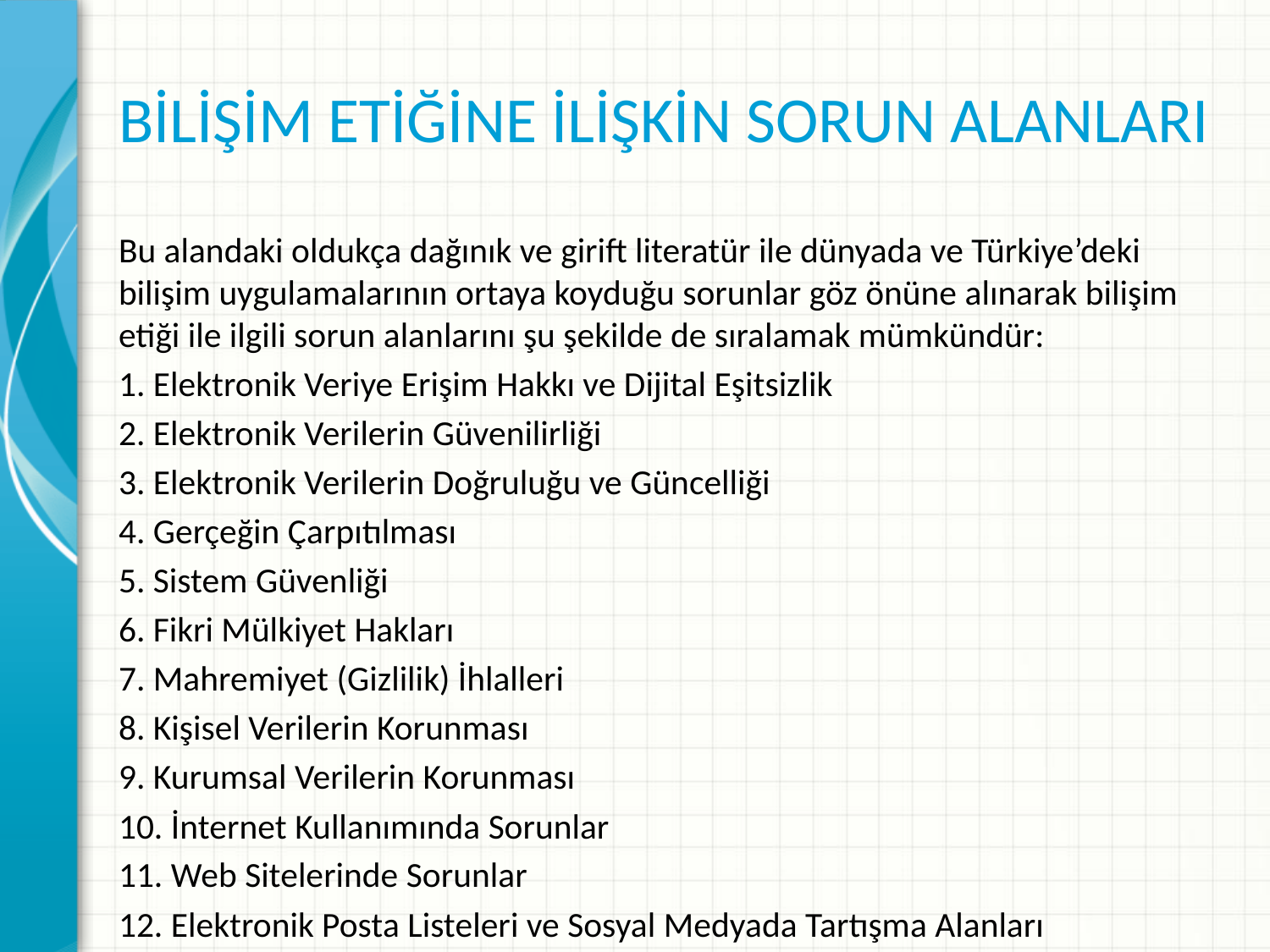

# BİLİŞİM ETİĞİNE İLİŞKİN SORUN ALANLARI
Bu alandaki oldukça dağınık ve girift literatür ile dünyada ve Türkiye’deki bilişim uygulamalarının ortaya koyduğu sorunlar göz önüne alınarak bilişim etiği ile ilgili sorun alanlarını şu şekilde de sıralamak mümkündür:
1. Elektronik Veriye Erişim Hakkı ve Dijital Eşitsizlik
2. Elektronik Verilerin Güvenilirliği
3. Elektronik Verilerin Doğruluğu ve Güncelliği
4. Gerçeğin Çarpıtılması
5. Sistem Güvenliği
6. Fikri Mülkiyet Hakları
7. Mahremiyet (Gizlilik) İhlalleri
8. Kişisel Verilerin Korunması
9. Kurumsal Verilerin Korunması
10. İnternet Kullanımında Sorunlar
11. Web Sitelerinde Sorunlar
12. Elektronik Posta Listeleri ve Sosyal Medyada Tartışma Alanları